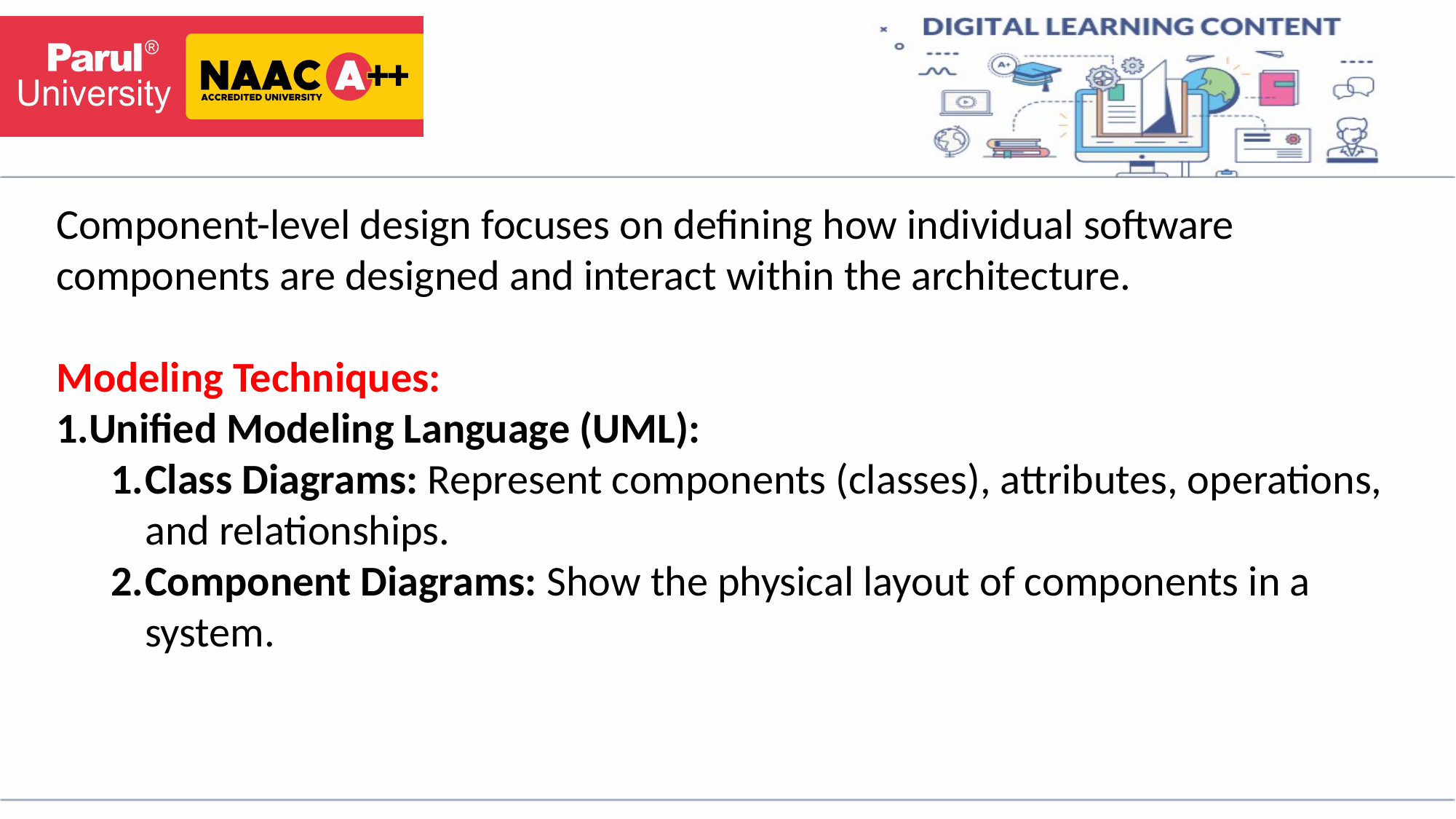

Component-level design focuses on defining how individual software components are designed and interact within the architecture.

Modeling Techniques:
Unified Modeling Language (UML):
Class Diagrams: Represent components (classes), attributes, operations, and relationships.
Component Diagrams: Show the physical layout of components in a system.